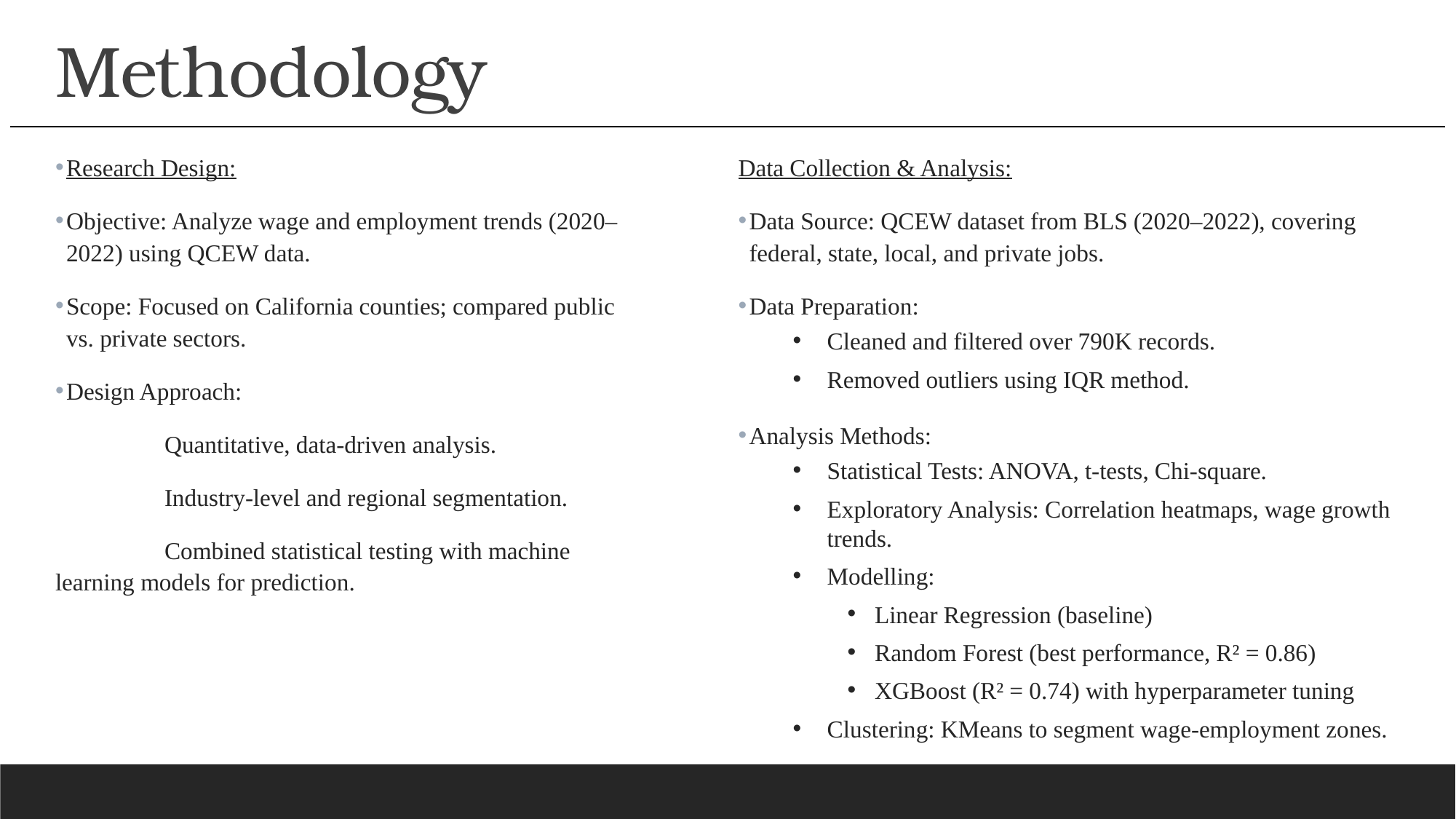

Methodology
Research Design:
Objective: Analyze wage and employment trends (2020–2022) using QCEW data.
Scope: Focused on California counties; compared public vs. private sectors.
Design Approach:
	Quantitative, data-driven analysis.
	Industry-level and regional segmentation.
	Combined statistical testing with machine 	learning models for prediction.

Data Collection & Analysis:
Data Source: QCEW dataset from BLS (2020–2022), covering federal, state, local, and private jobs.
Data Preparation:
Cleaned and filtered over 790K records.
Removed outliers using IQR method.
Analysis Methods:
Statistical Tests: ANOVA, t-tests, Chi-square.
Exploratory Analysis: Correlation heatmaps, wage growth trends.
Modelling:
Linear Regression (baseline)
Random Forest (best performance, R² = 0.86)
XGBoost (R² = 0.74) with hyperparameter tuning
Clustering: KMeans to segment wage-employment zones.